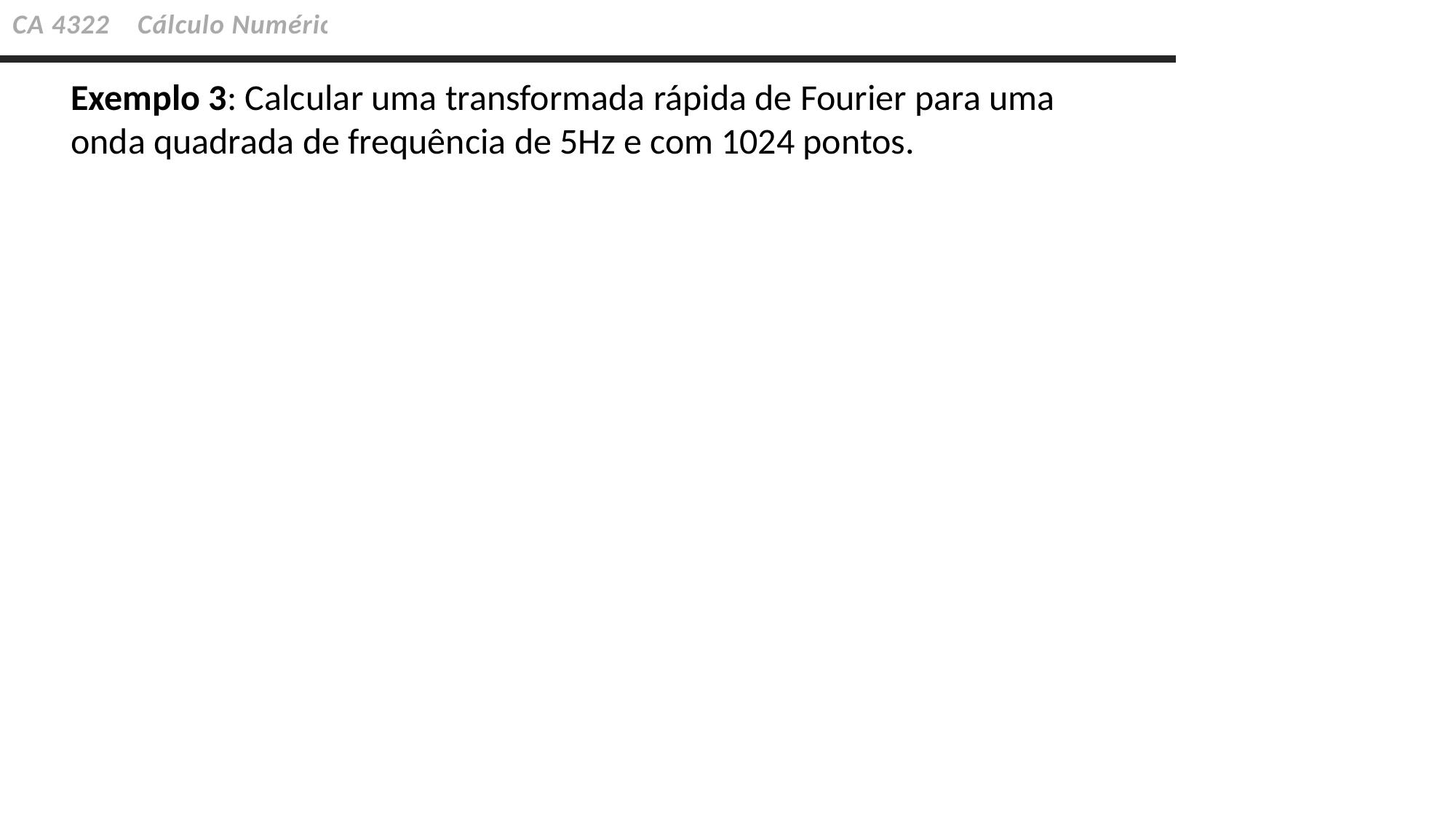

CA 4322    Cálculo Numérico
Exemplo 3: Calcular uma transformada rápida de Fourier para uma
onda quadrada de frequência de 5Hz e com 1024 pontos.